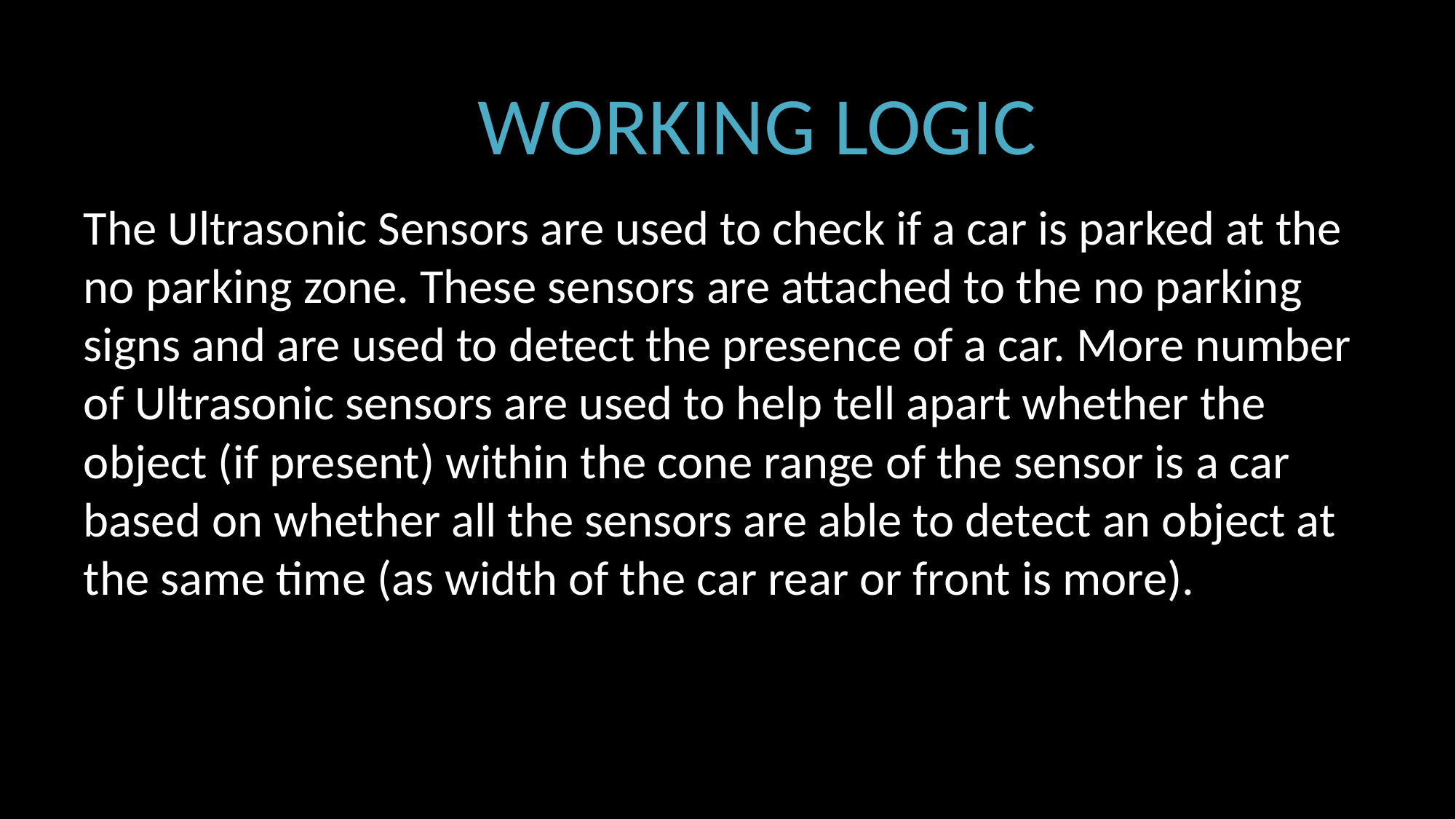

WORKING LOGIC
The Ultrasonic Sensors are used to check if a car is parked at the no parking zone. These sensors are attached to the no parking signs and are used to detect the presence of a car. More number of Ultrasonic sensors are used to help tell apart whether the object (if present) within the cone range of the sensor is a car based on whether all the sensors are able to detect an object at the same time (as width of the car rear or front is more).